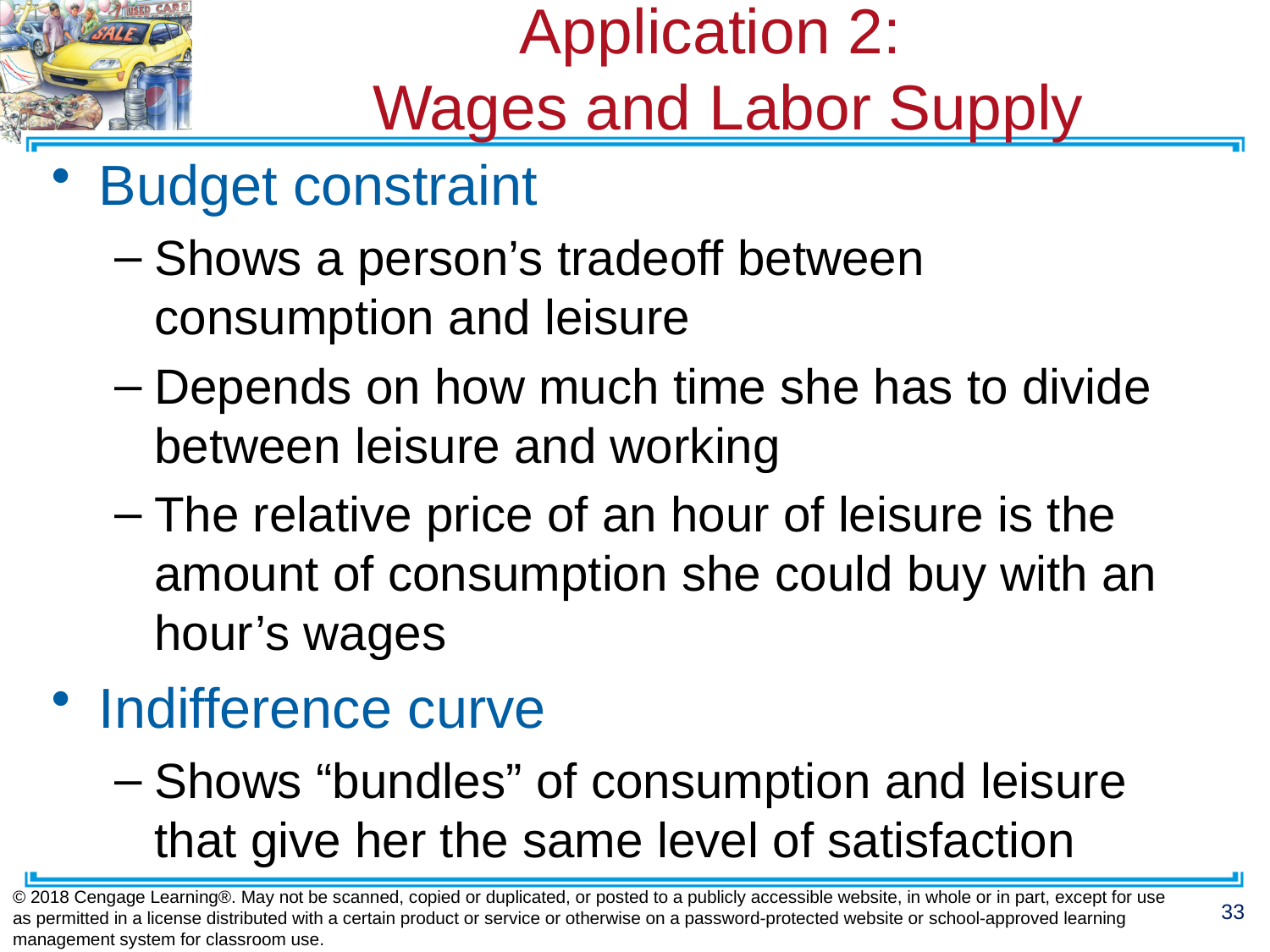

# Application 2: Wages and Labor Supply
Budget constraint
Shows a person’s tradeoff between consumption and leisure
Depends on how much time she has to divide between leisure and working
The relative price of an hour of leisure is the amount of consumption she could buy with an hour’s wages
Indifference curve
Shows “bundles” of consumption and leisure that give her the same level of satisfaction

© 2018 Cengage Learning®. May not be scanned, copied or duplicated, or posted to a publicly accessible website, in whole or in part, except for use as permitted in a license distributed with a certain product or service or otherwise on a password-protected website or school-approved learning management system for classroom use.
33